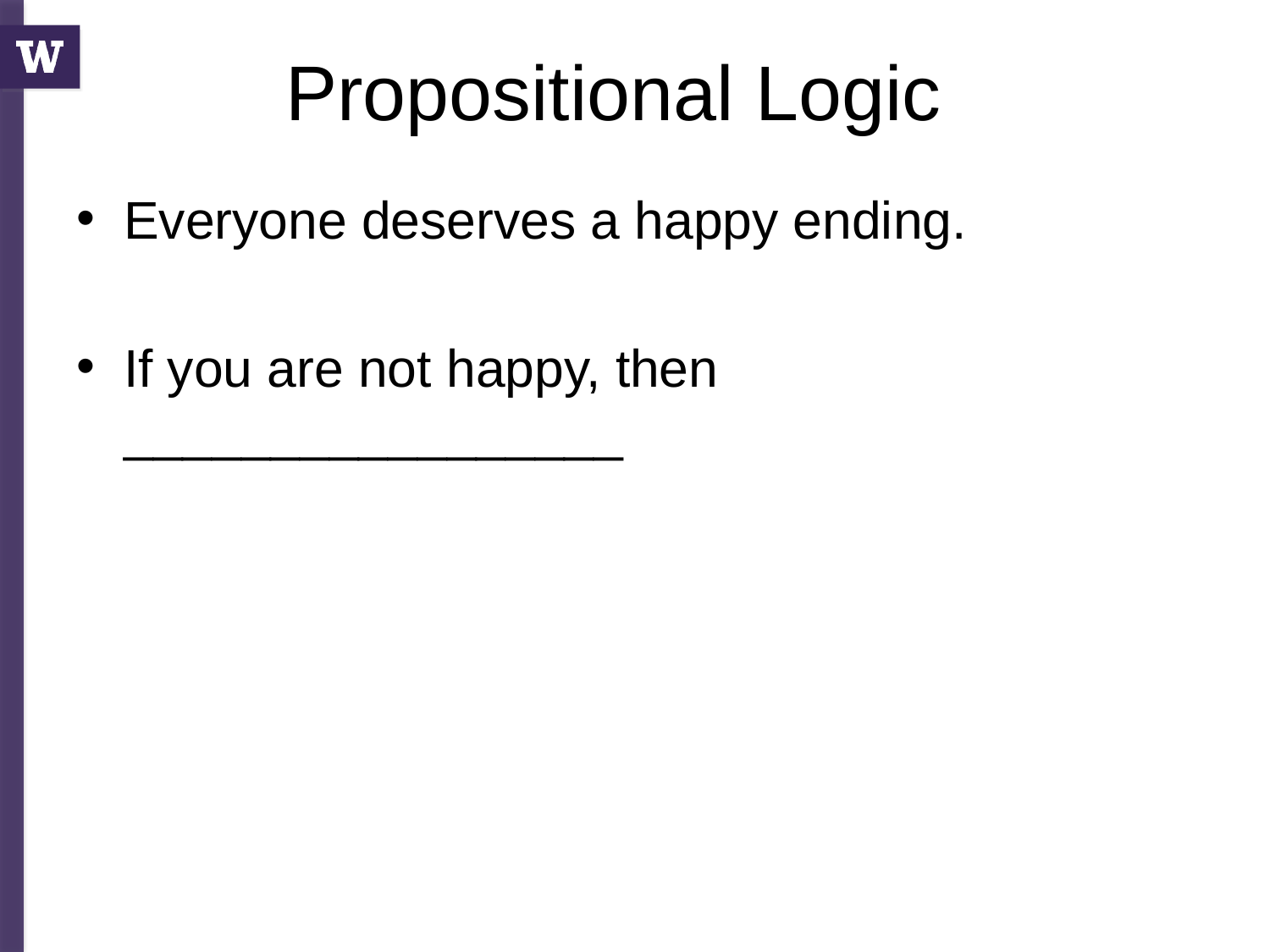

# Propositional Logic
Everyone deserves a happy ending.

If you are not happy, then _________________